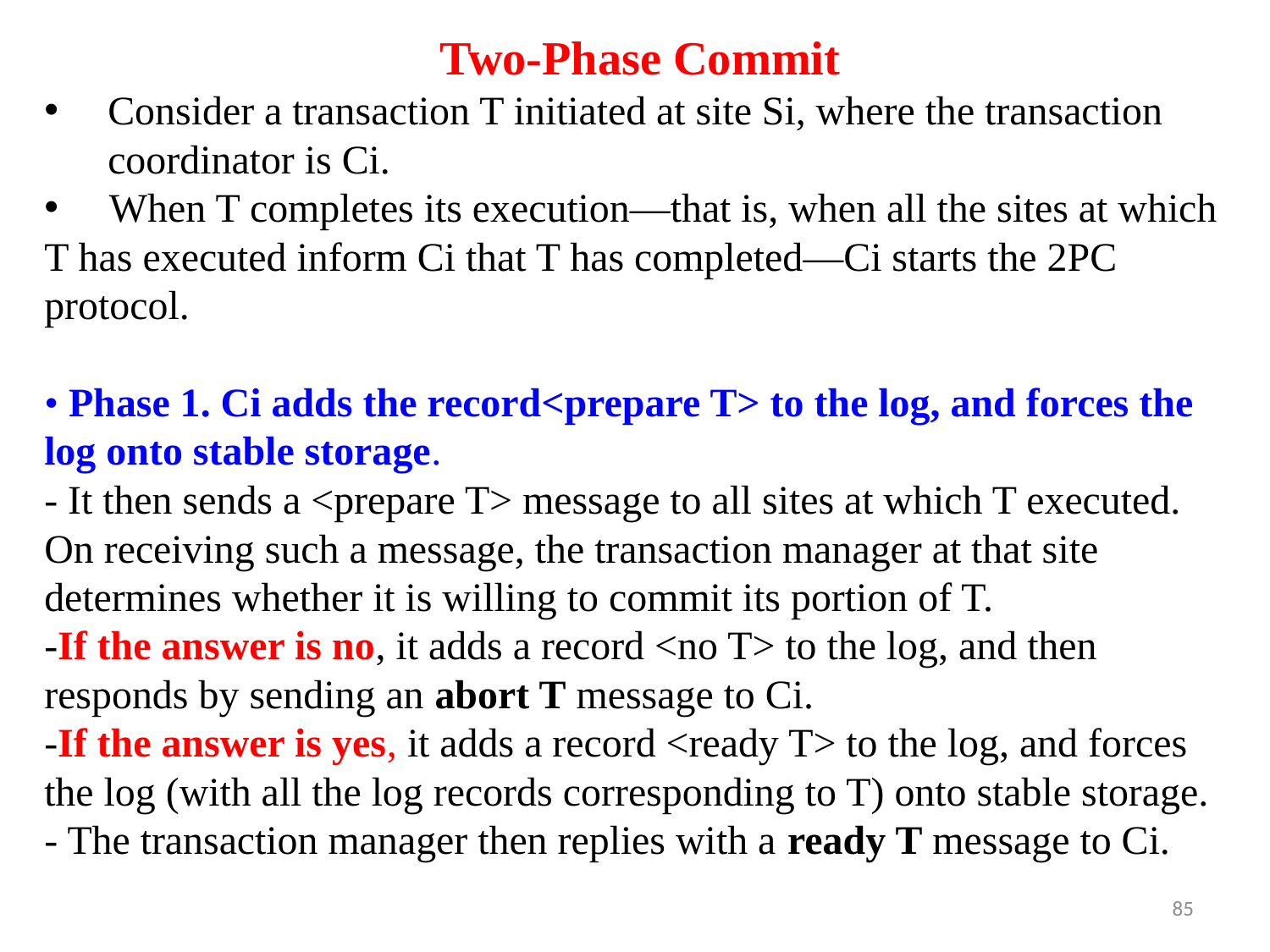

Two-Phase Commit
Consider a transaction T initiated at site Si, where the transaction coordinator is Ci.
     When T completes its execution—that is, when all the sites at which T has executed inform Ci that T has completed—Ci starts the 2PC protocol.

• Phase 1. Ci adds the record<prepare T> to the log, and forces the log onto stable storage.
- It then sends a <prepare T> message to all sites at which T executed. On receiving such a message, the transaction manager at that site determines whether it is willing to commit its portion of T.
-If the answer is no, it adds a record <no T> to the log, and then responds by sending an abort T message to Ci.
-If the answer is yes, it adds a record <ready T> to the log, and forces the log (with all the log records corresponding to T) onto stable storage.
- The transaction manager then replies with a ready T message to Ci.

85